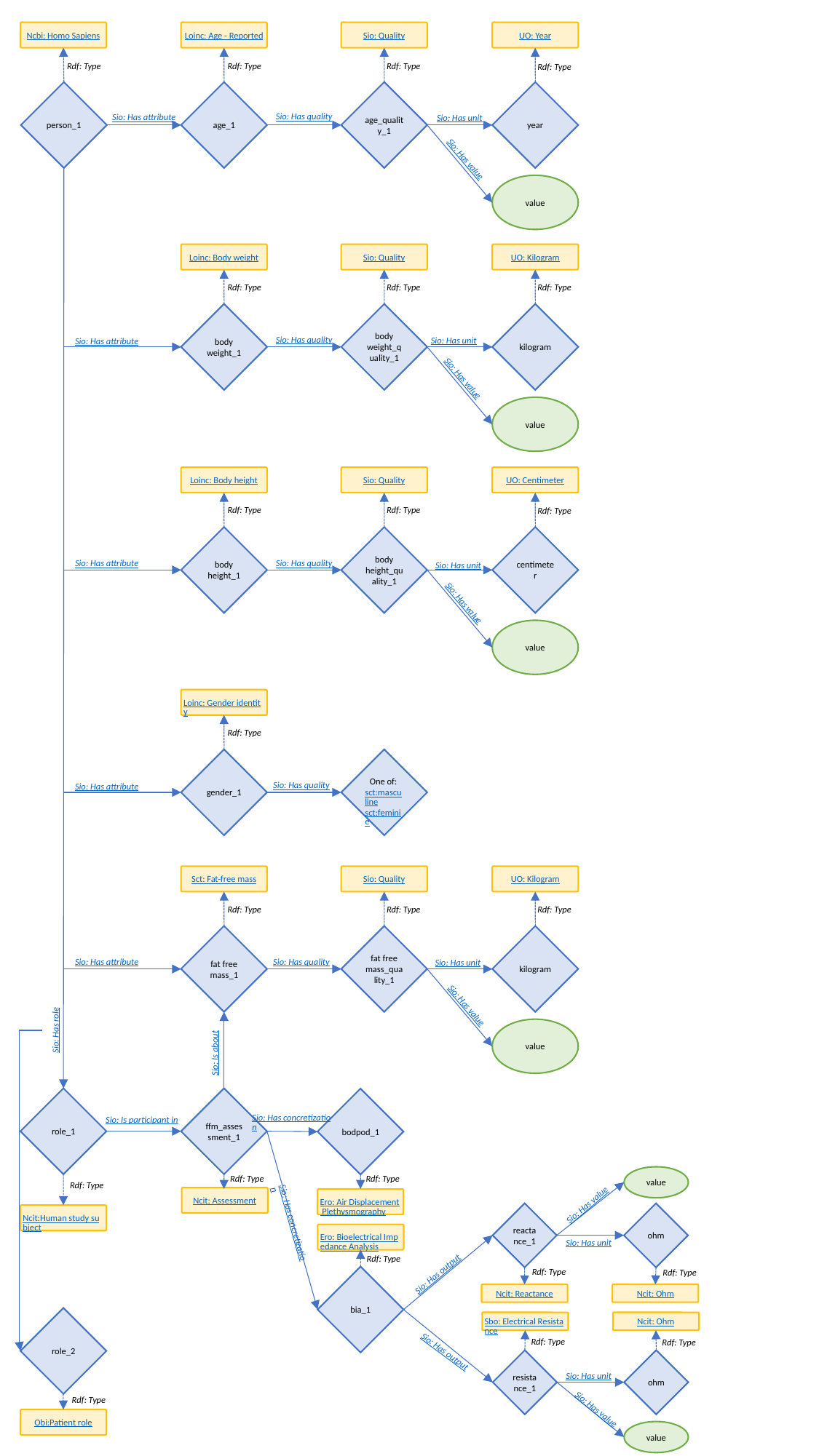

Ncbi: Homo Sapiens
Loinc: Age - Reported
Sio: Quality
UO: Year
Rdf: Type
Rdf: Type
Rdf: Type
Rdf: Type
person_1
age_1
age_quality_1
year
Sio: Has quality
Sio: Has attribute
Sio: Has unit
Sio: Has value
value
Loinc: Body weight
Sio: Quality
UO: Kilogram
Rdf: Type
Rdf: Type
Rdf: Type
body weight_1
body weight_quality_1
kilogram
Sio: Has quality
Sio: Has unit
Sio: Has attribute
Sio: Has value
value
Loinc: Body height
Sio: Quality
UO: Centimeter
Rdf: Type
Rdf: Type
Rdf: Type
body height_1
body height_quality_1
centimeter
Sio: Has quality
Sio: Has attribute
Sio: Has unit
Sio: Has value
value
Loinc: Gender identity
Rdf: Type
gender_1
One of: sct:masculine
sct:feminie
Sio: Has quality
Sio: Has attribute
Sct: Fat-free mass
Sio: Quality
UO: Kilogram
Rdf: Type
Rdf: Type
Rdf: Type
fat free mass_1
fat free mass_quality_1
kilogram
Sio: Has attribute
Sio: Has quality
Sio: Has unit
Sio: Has value
Sio: Has role
value
Sio: Is about
role_1
ffm_assessment_1
bodpod_1
Sio: Has concretization
Sio: Is participant in
Rdf: Type
Rdf: Type
value
Rdf: Type
Ncit: Assessment
Ero: Air Displacement Plethysmography
Sio: Has value
reactance_1
ohm
Ncit:Human study subject
Sio: Has concretization
Ero: Bioelectrical Impedance Analysis
Sio: Has unit
Rdf: Type
Rdf: Type
Rdf: Type
Sio: Has output
bia_1
Ncit: Reactance
Ncit: Ohm
role_2
Sbo: Electrical Resistance
Ncit: Ohm
Rdf: Type
Rdf: Type
Sio: Has output
resistance_1
ohm
Sio: Has unit
Rdf: Type
Sio: Has value
Obi:Patient role
value